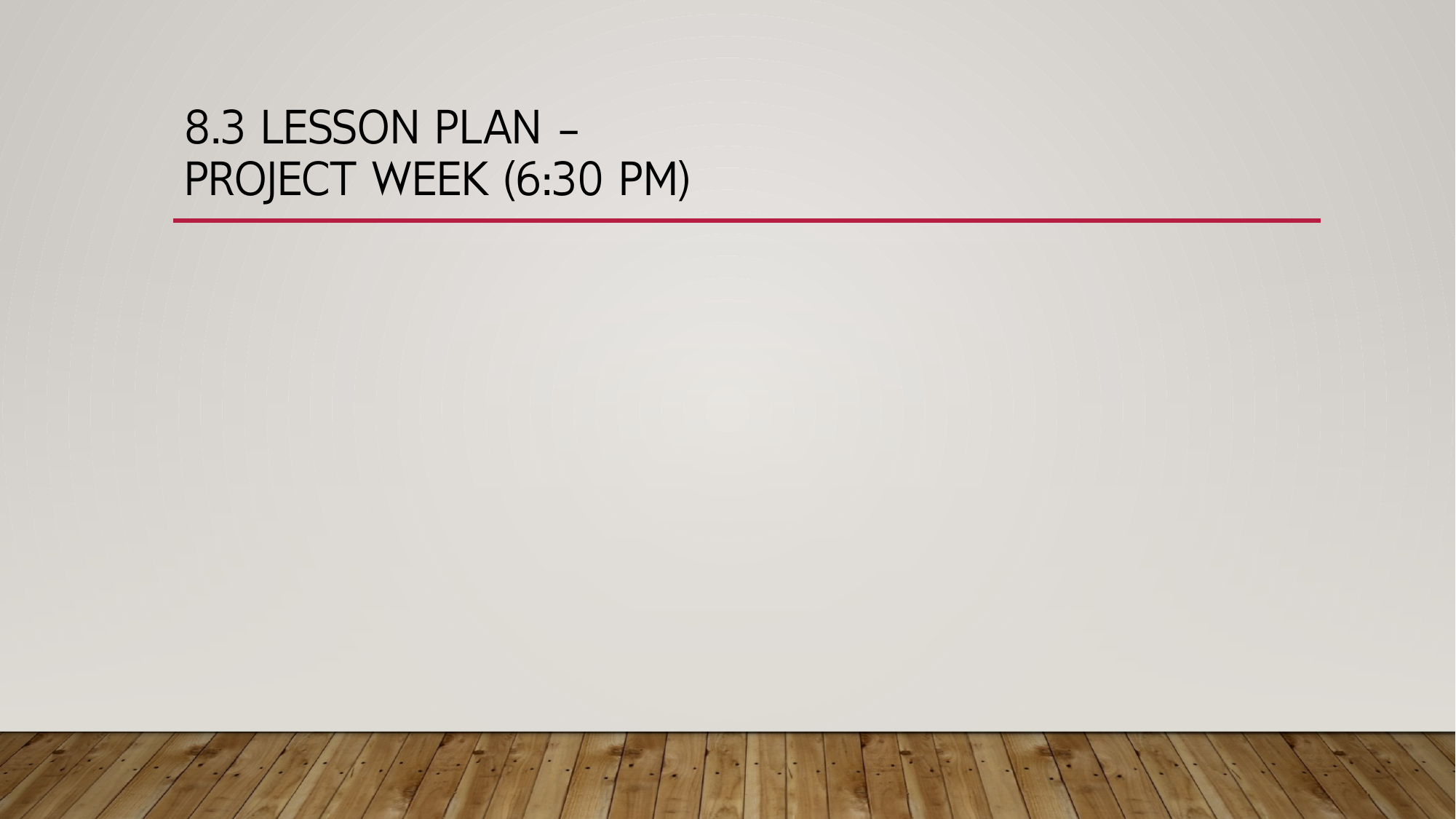

# 8.3 Lesson Plan – Project Week (6:30 PM)